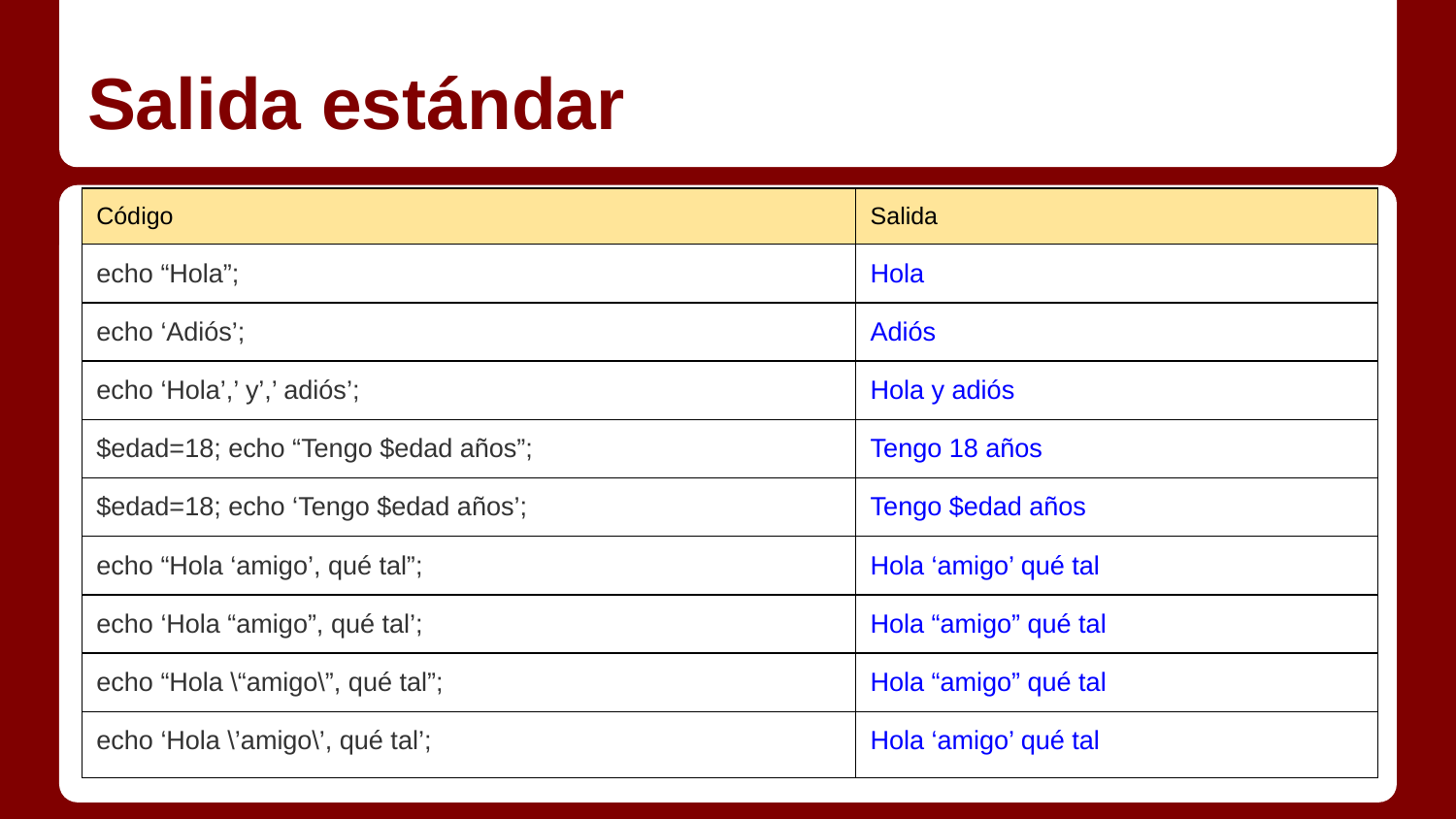

# Salida estándar
| Código | Salida |
| --- | --- |
| echo “Hola”; | Hola |
| echo ‘Adiós’; | Adiós |
| echo ‘Hola’,’ y’,’ adiós’; | Hola y adiós |
| $edad=18; echo “Tengo $edad años”; | Tengo 18 años |
| $edad=18; echo ‘Tengo $edad años’; | Tengo $edad años |
| echo “Hola ‘amigo’, qué tal”; | Hola ‘amigo’ qué tal |
| echo ‘Hola “amigo”, qué tal’; | Hola “amigo” qué tal |
| echo “Hola \“amigo\”, qué tal”; | Hola “amigo” qué tal |
| echo ‘Hola \’amigo\’, qué tal’; | Hola ‘amigo’ qué tal |